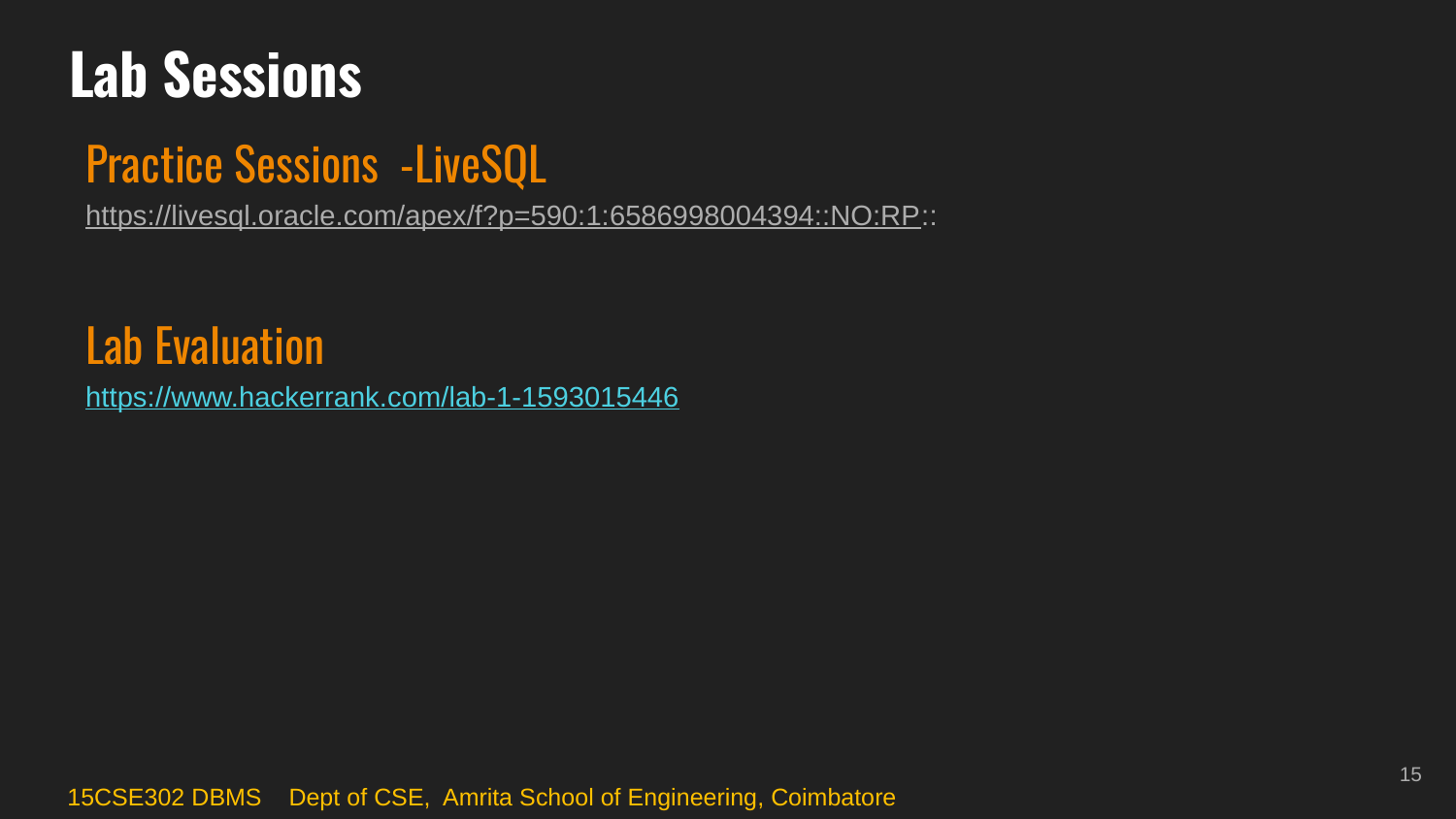

# Lab Sessions
Practice Sessions  -LiveSQL
https://livesql.oracle.com/apex/f?p=590:1:6586998004394::NO:RP::

Lab Evaluation
https://www.hackerrank.com/lab-1-1593015446
15
15CSE302 DBMS    Dept of CSE,  Amrita School of Engineering, Coimbatore